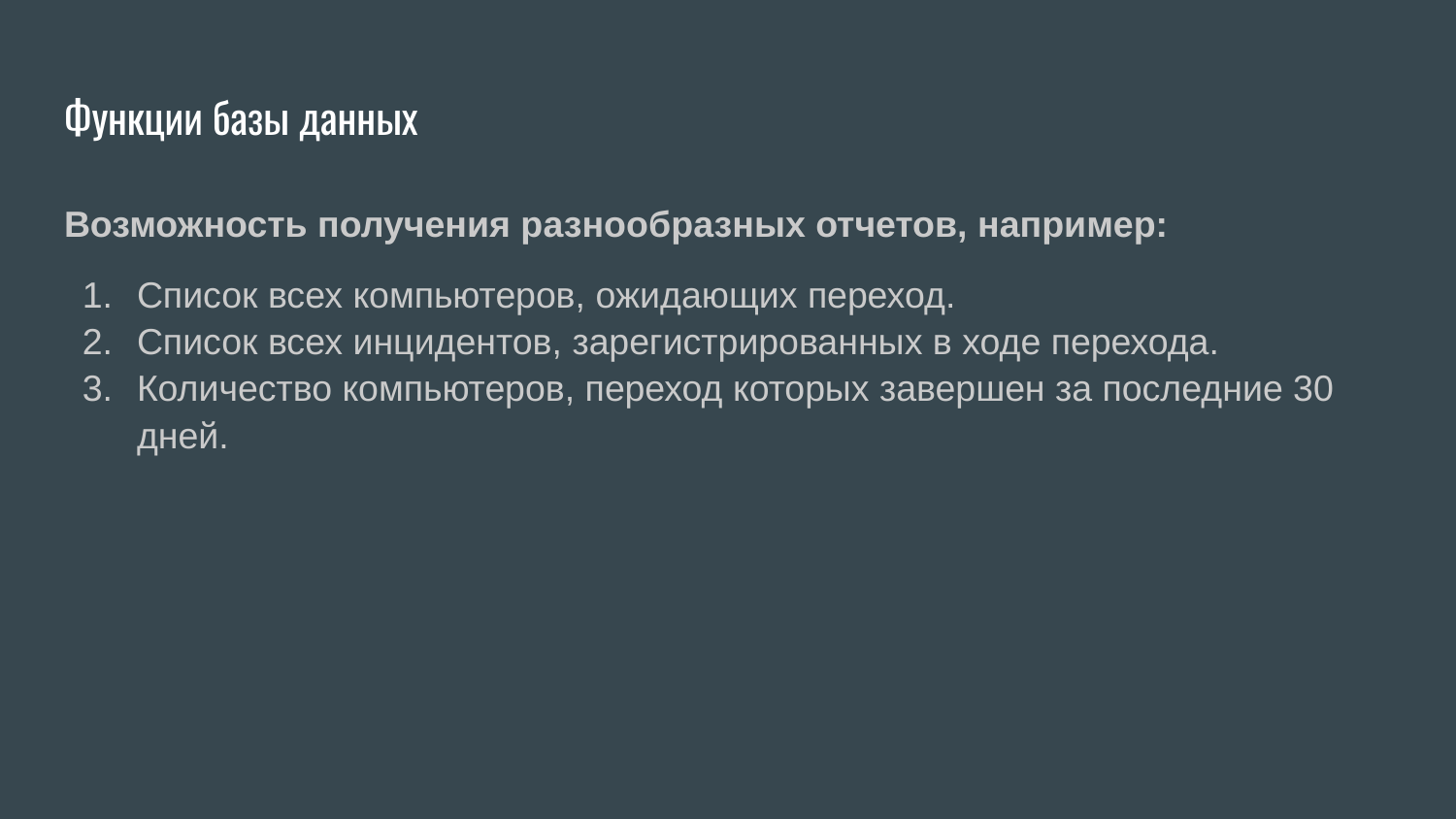

# Функции базы данных
Возможность получения разнообразных отчетов, например:
Список всех компьютеров, ожидающих переход.
Список всех инцидентов, зарегистрированных в ходе перехода.
Количество компьютеров, переход которых завершен за последние 30 дней.